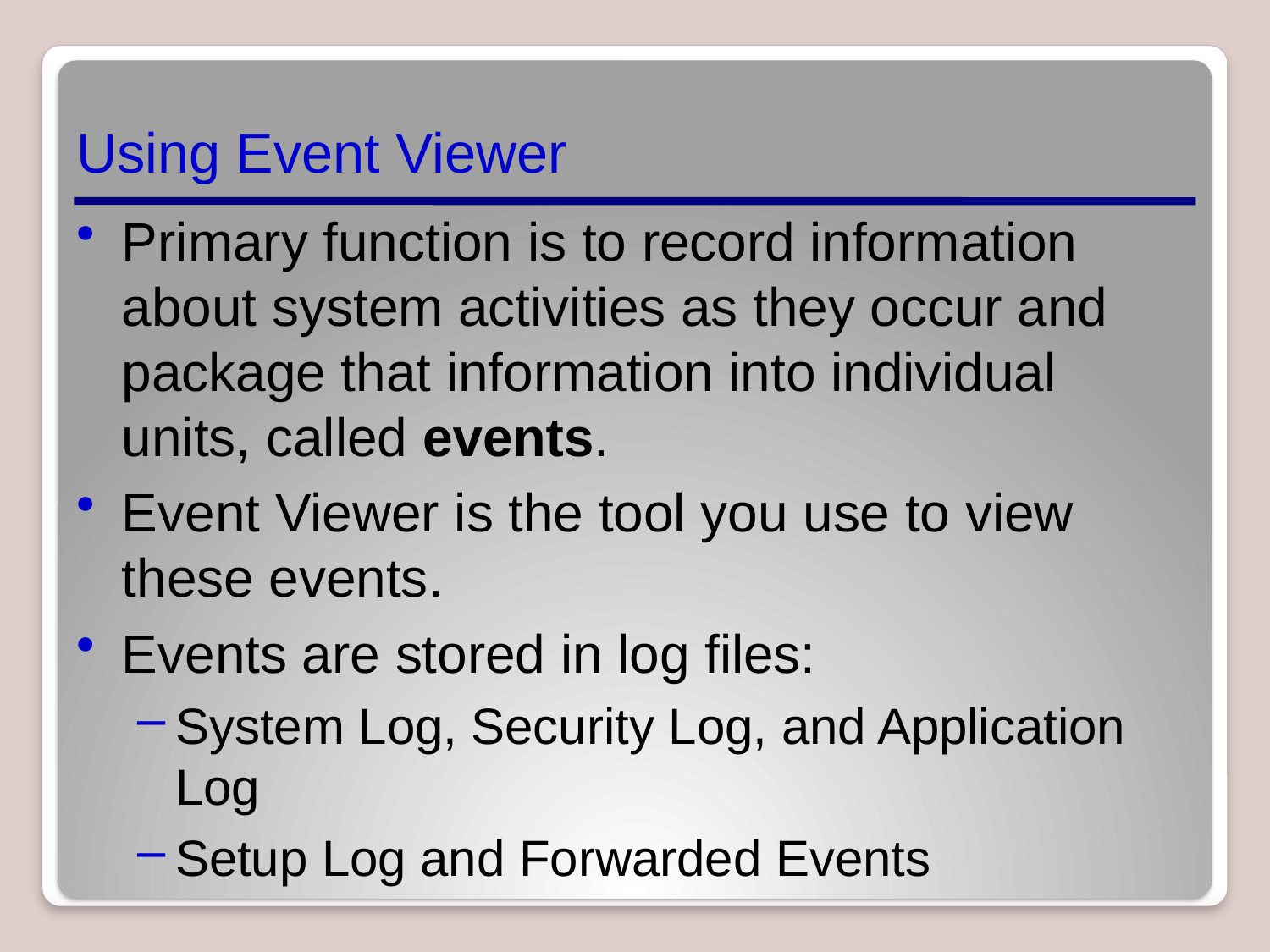

# Using Event Viewer
Primary function is to record information about system activities as they occur and package that information into individual units, called events.
Event Viewer is the tool you use to view these events.
Events are stored in log files:
System Log, Security Log, and Application Log
Setup Log and Forwarded Events